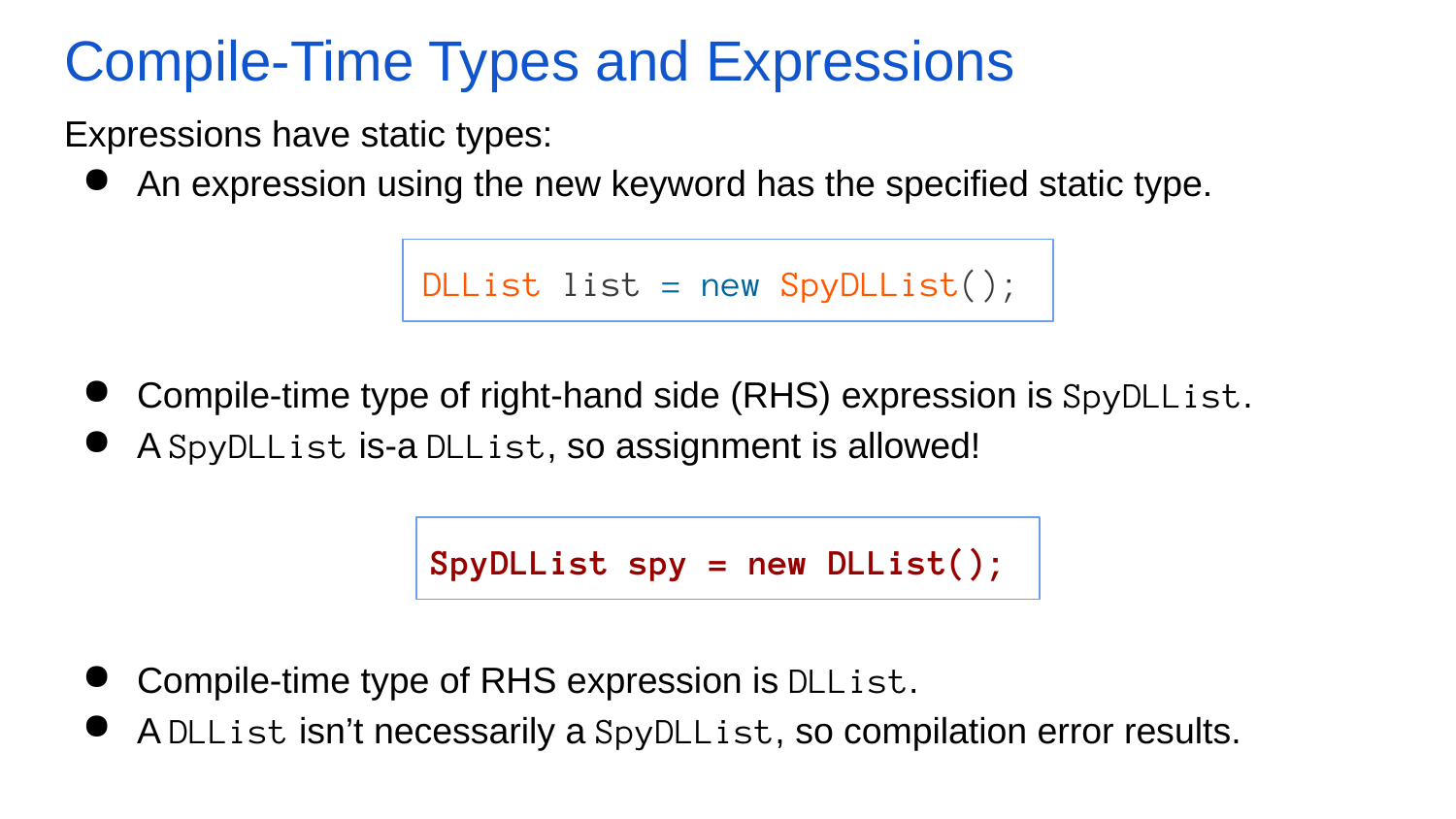

# Compile-Time Types and Expressions
Expressions have static types:
An expression using the new keyword has the specified static type.
DLList list = new SpyDLList();
Compile-time type of right-hand side (RHS) expression is SpyDLList.
A SpyDLList is-a DLList, so assignment is allowed!
SpyDLList spy = new DLList();
Compile-time type of RHS expression is DLList.
A DLList isn’t necessarily a SpyDLList, so compilation error results.